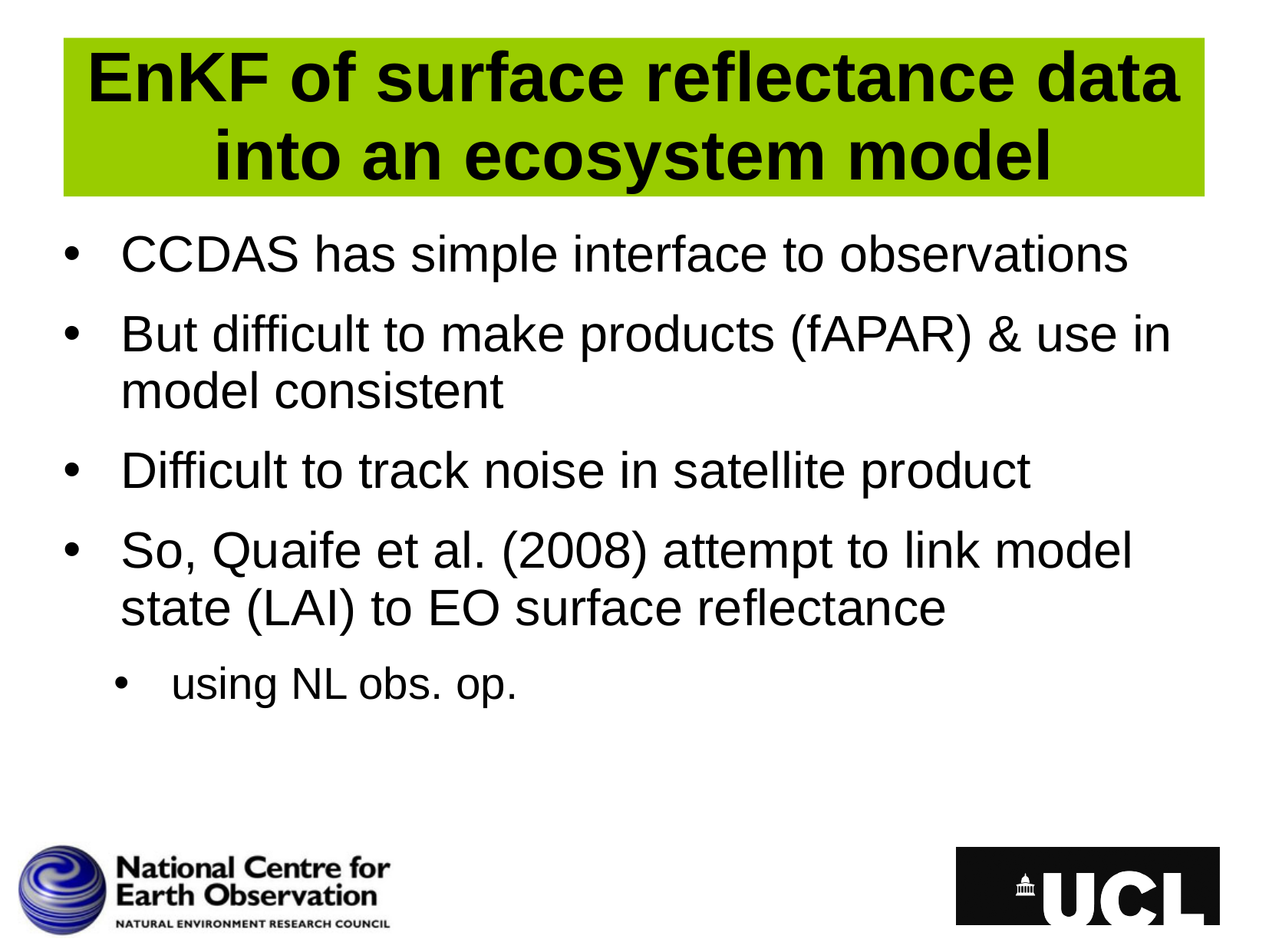

# EnKF of surface reflectance data into an ecosystem model
CCDAS has simple interface to observations
But difficult to make products (fAPAR) & use in model consistent
Difficult to track noise in satellite product
So, Quaife et al. (2008) attempt to link model state (LAI) to EO surface reflectance
using NL obs. op.